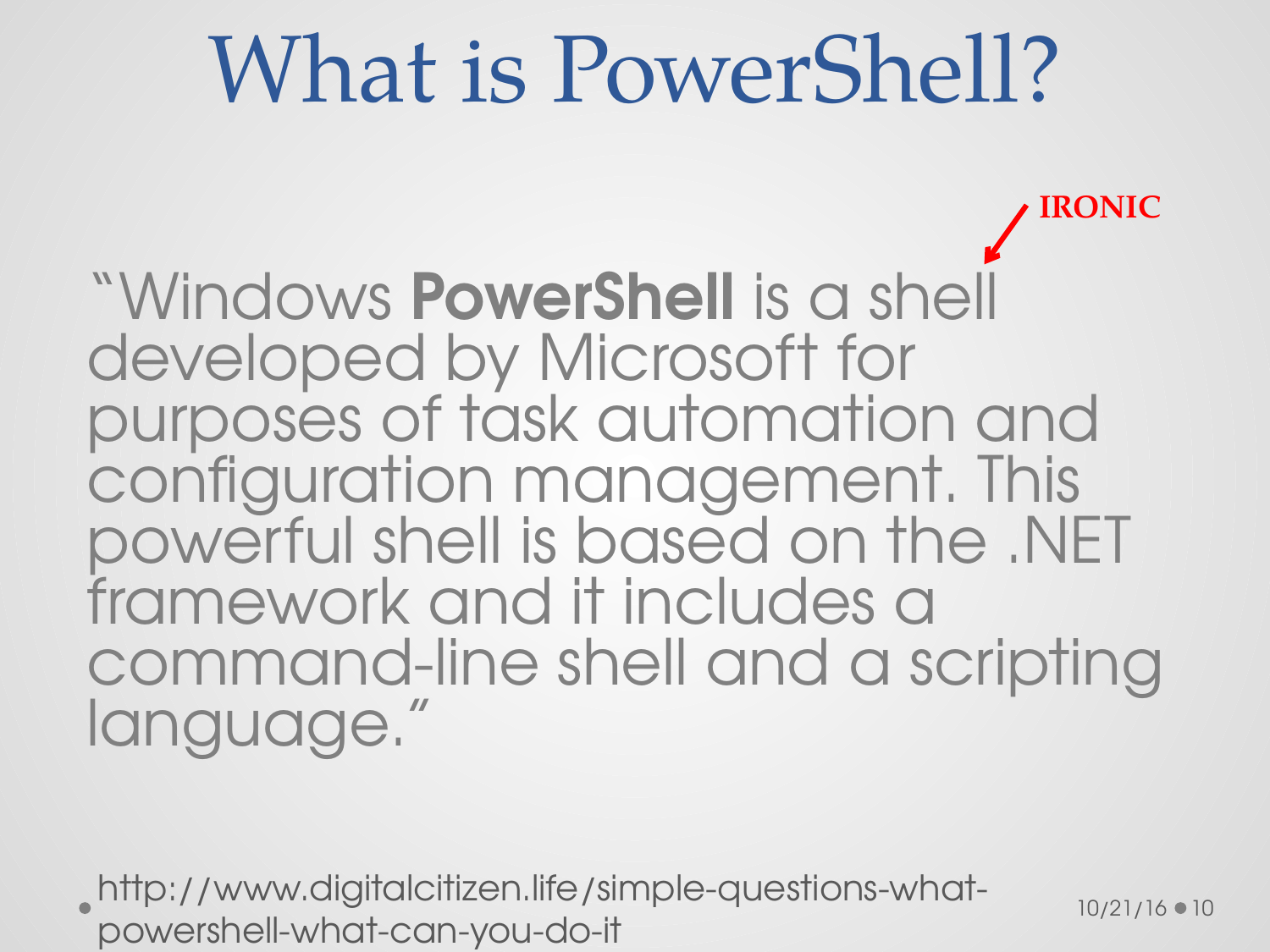

# What is PowerShell?
IRONIC
“Windows PowerShell is a shell developed by Microsoft for purposes of task automation and configuration management. This powerful shell is based on the .NET framework and it includes a command-line shell and a scripting language.”

http://www.digitalcitizen.life/simple-questions-what-powershell-what-can-you-do-it
10/21/16
10